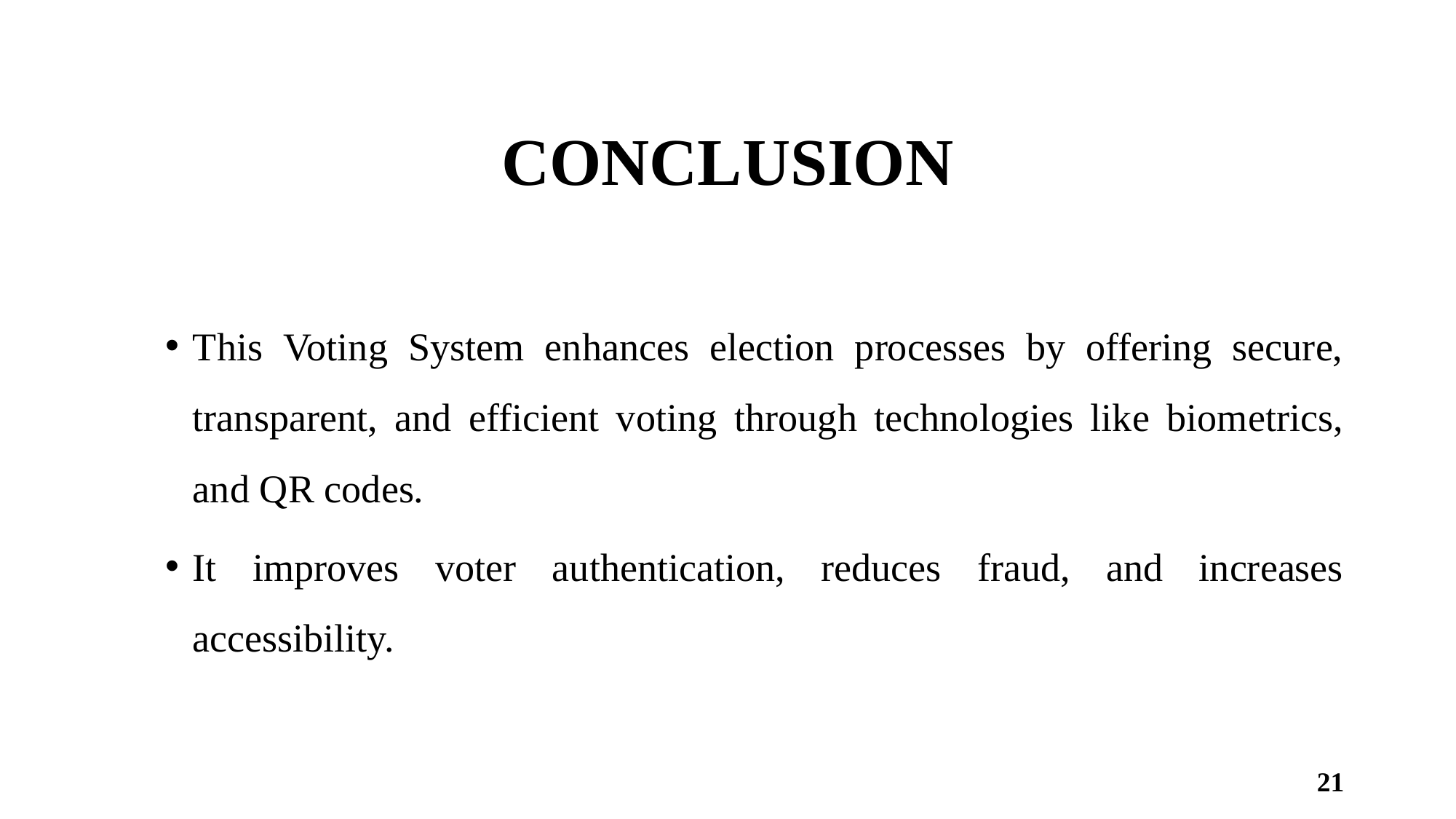

# CONCLUSION
This Voting System enhances election processes by offering secure, transparent, and efficient voting through technologies like biometrics, and QR codes.
It improves voter authentication, reduces fraud, and increases accessibility.
21